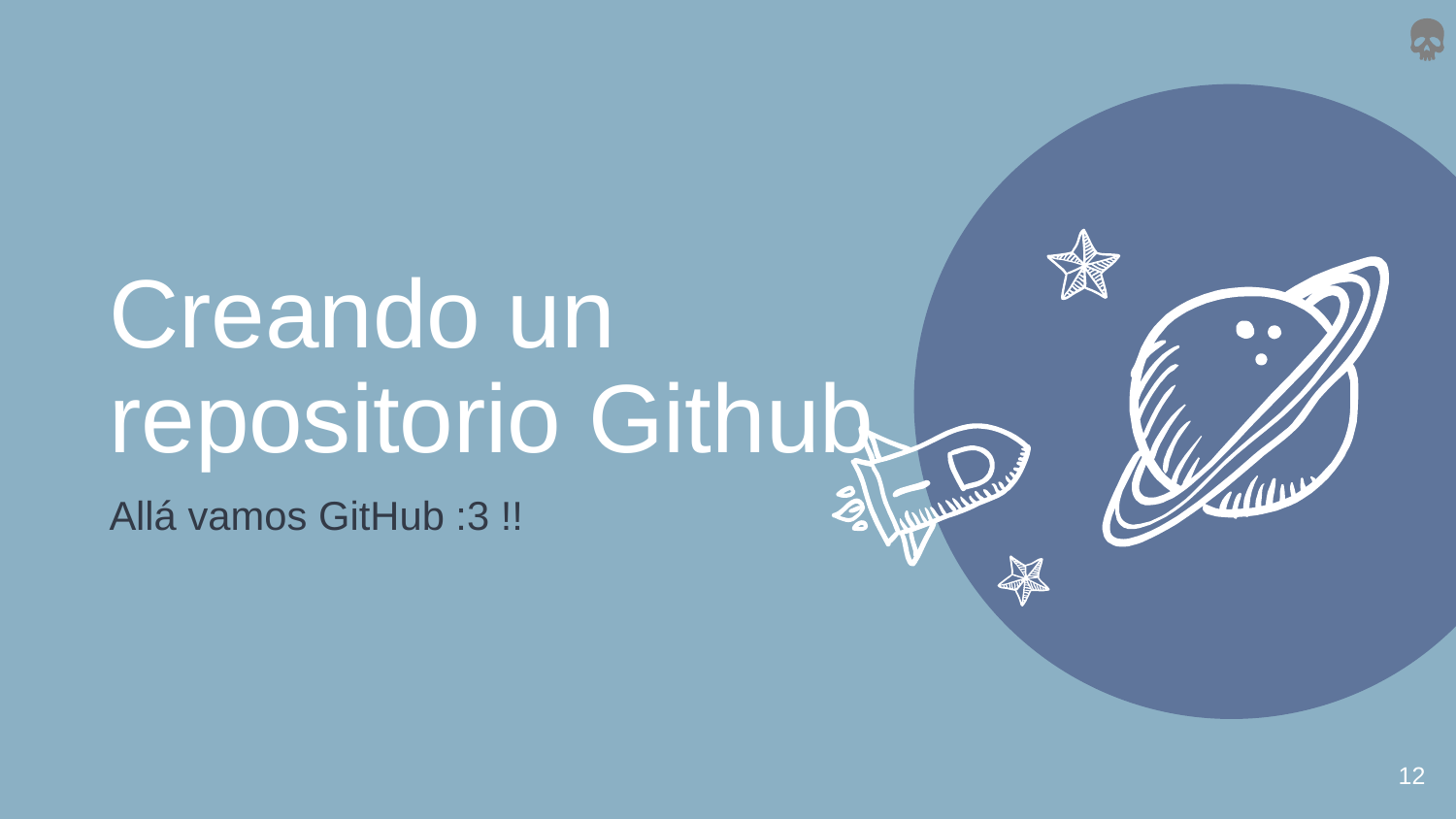

Creando un repositorio Github

Allá vamos GitHub :3 !!

12